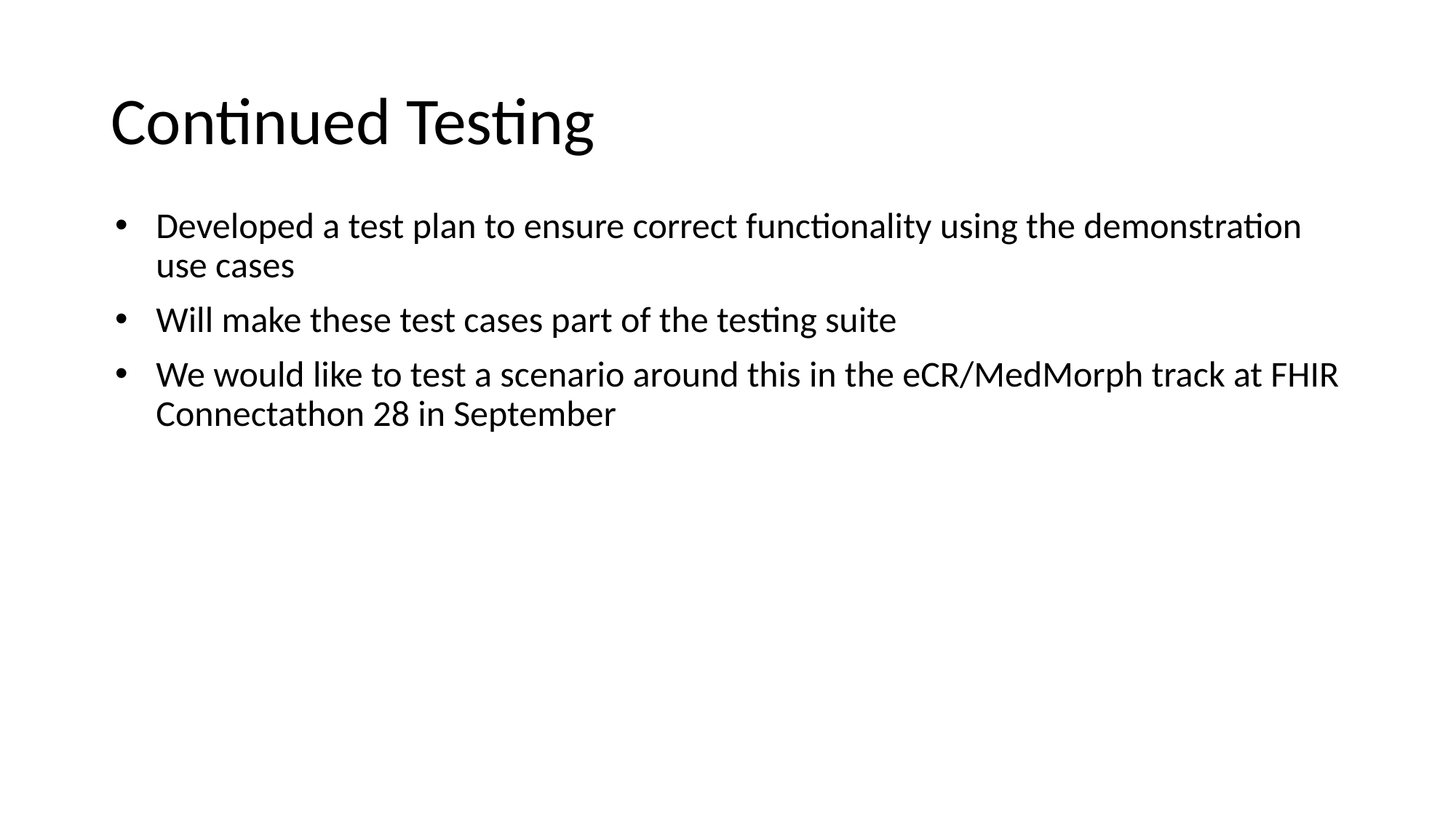

Continued Testing
Developed a test plan to ensure correct functionality using the demonstration use cases
Will make these test cases part of the testing suite
We would like to test a scenario around this in the eCR/MedMorph track at FHIR Connectathon 28 in September